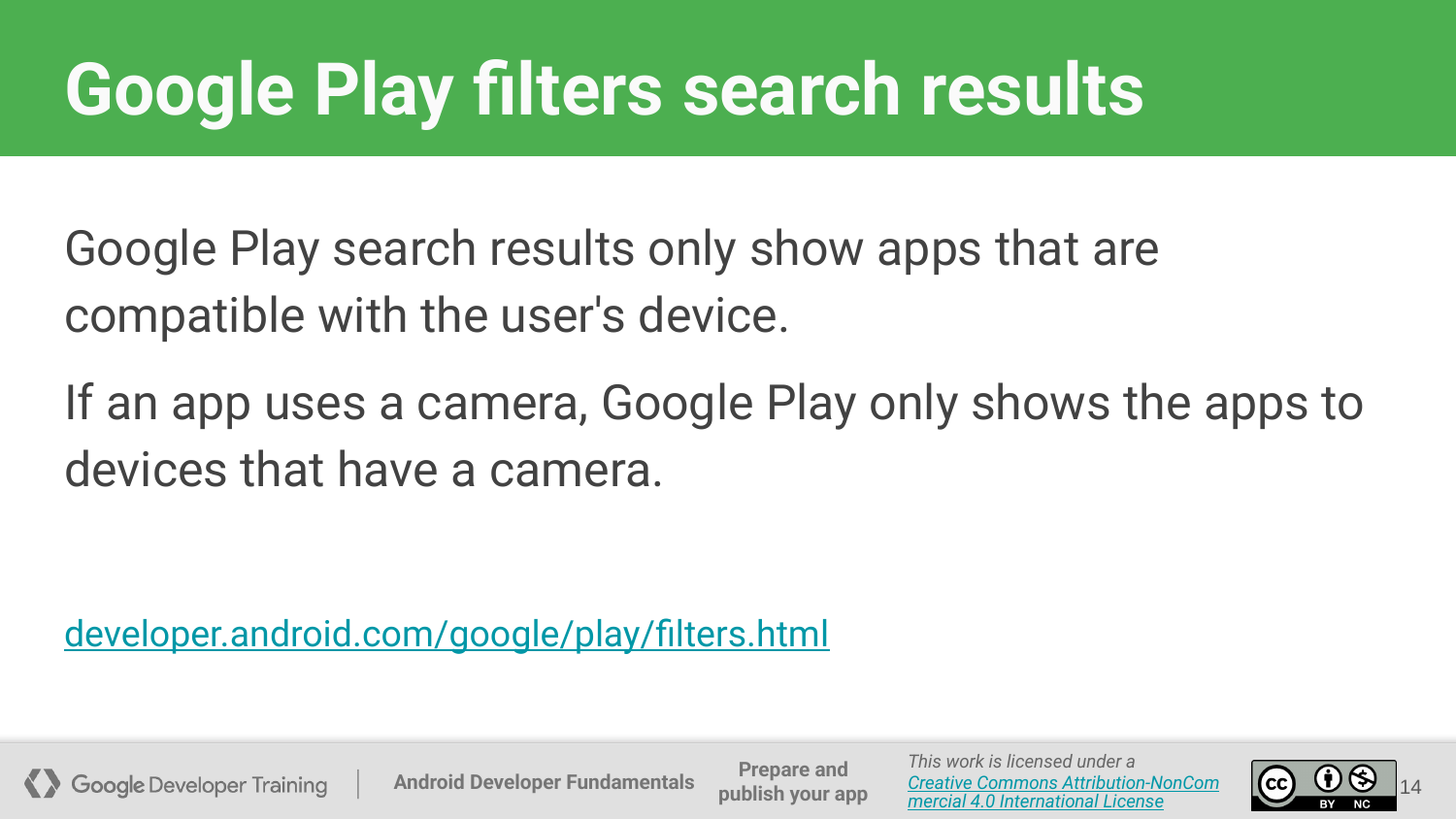

# Google Play filters search results
Google Play search results only show apps that are compatible with the user's device.
If an app uses a camera, Google Play only shows the apps to devices that have a camera.

developer.android.com/google/play/filters.html
14